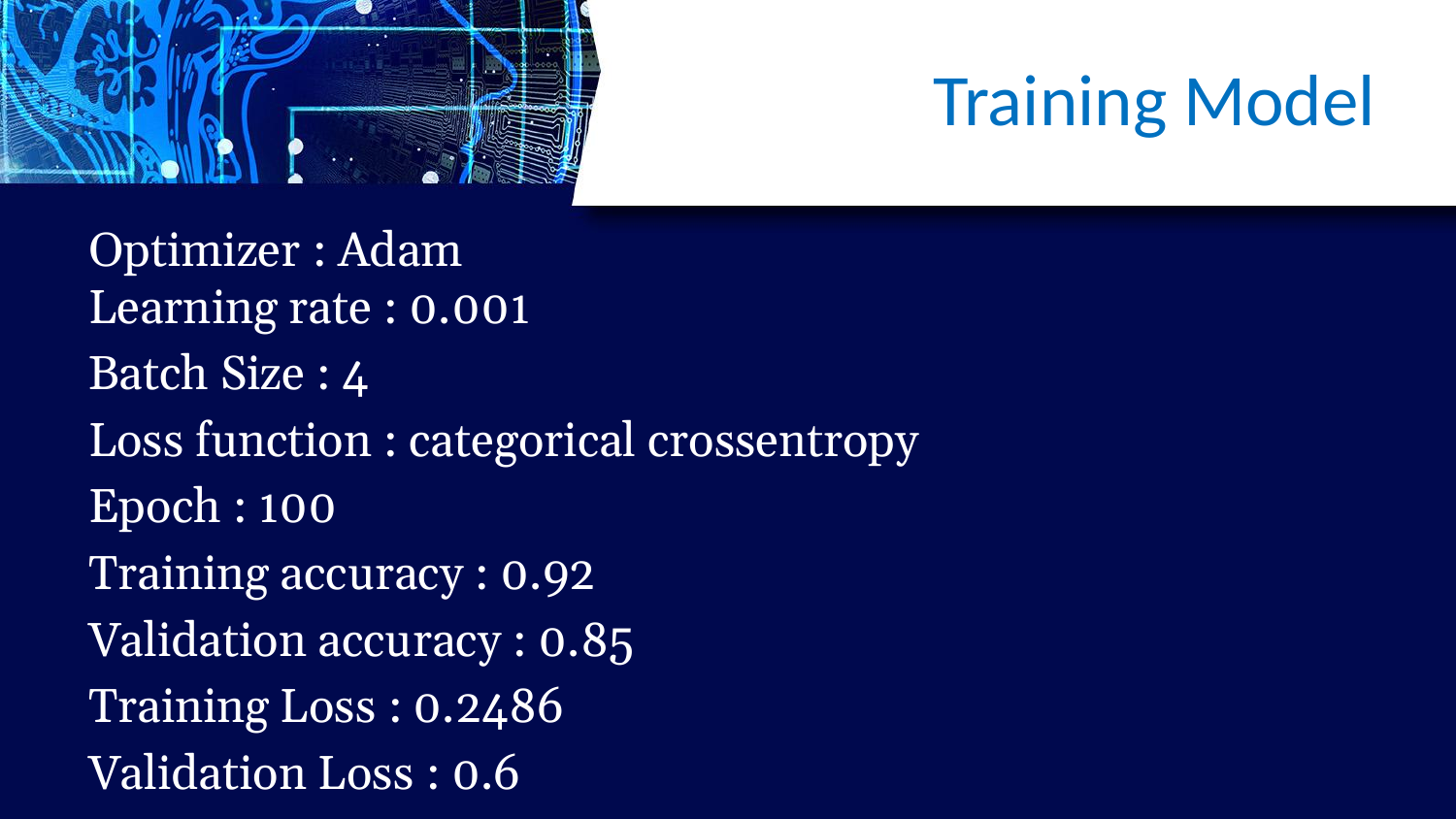

# Training Model
Optimizer : Adam
Learning rate : 0.001
Batch Size : 4
Loss function : categorical crossentropy
Epoch : 100
Training accuracy : 0.92
Validation accuracy : 0.85
Training Loss : 0.2486
Validation Loss : 0.6